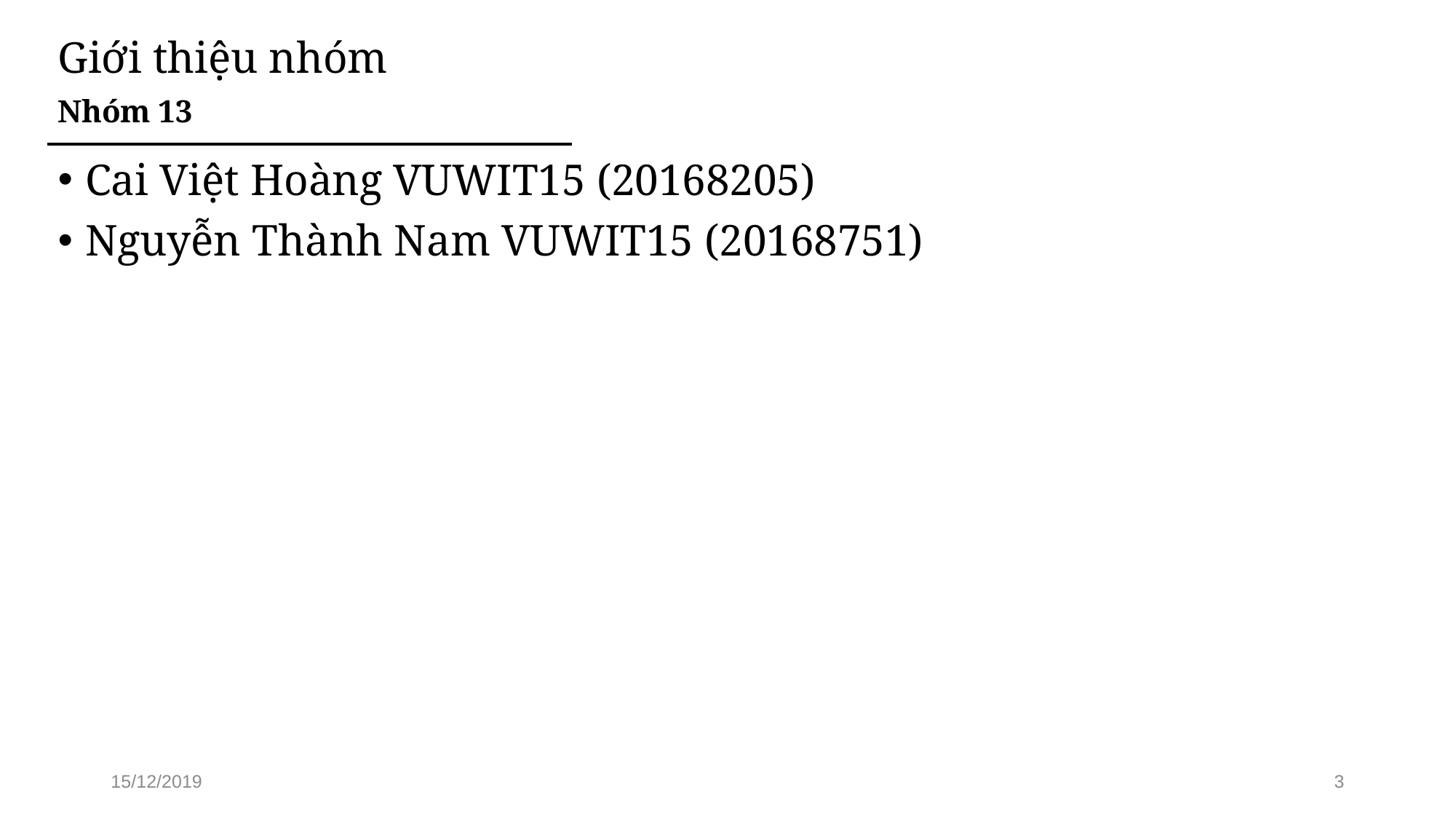

# Giới thiệu nhóm
Nhóm 13
Cai Việt Hoàng VUWIT15 (20168205)
Nguyễn Thành Nam VUWIT15 (20168751)
15/12/2019
3